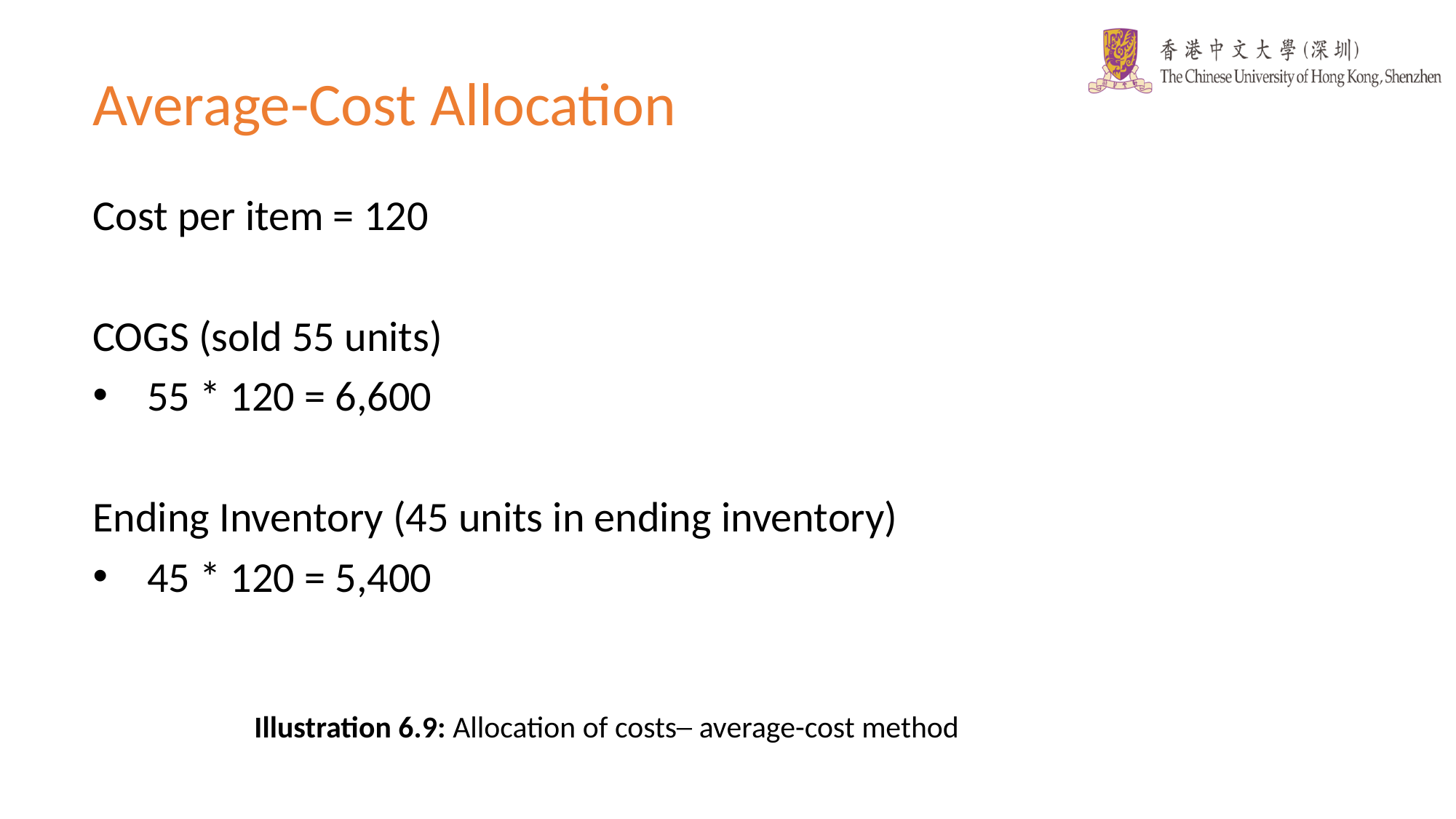

# Average-Cost Allocation
Cost per item = 120

COGS (sold 55 units)
55 * 120 = 6,600

Ending Inventory (45 units in ending inventory)
45 * 120 = 5,400
Illustration 6.9: Allocation of costs─ average-cost method
L O 2